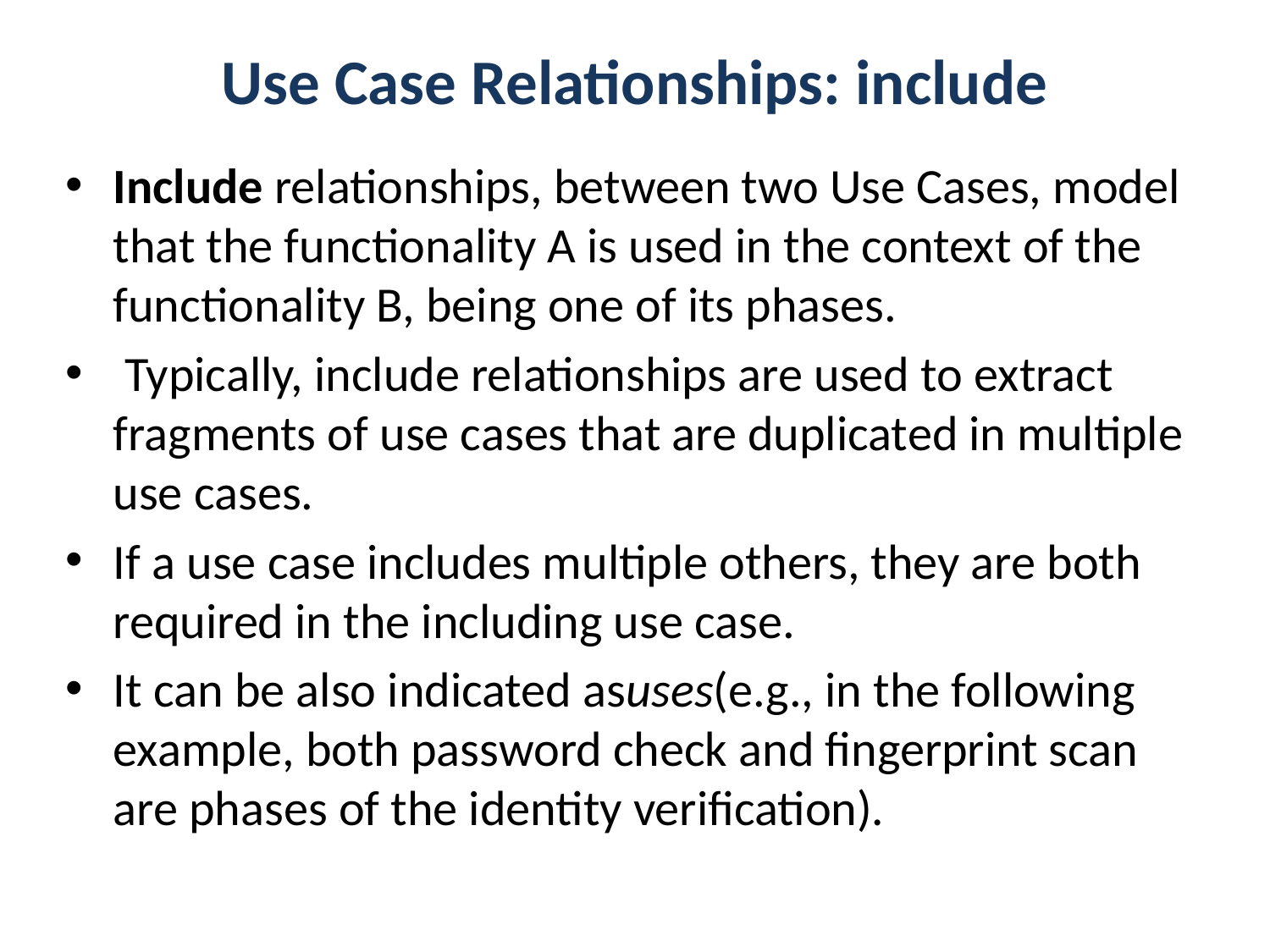

# Use Case Relationships: include
Include relationships, between two Use Cases, model that the functionality A is used in the context of the functionality B, being one of its phases.
 Typically, include relationships are used to extract fragments of use cases that are duplicated in multiple use cases.
If a use case includes multiple others, they are both required in the including use case.
It can be also indicated asuses(e.g., in the following example, both password check and fingerprint scan are phases of the identity verification).